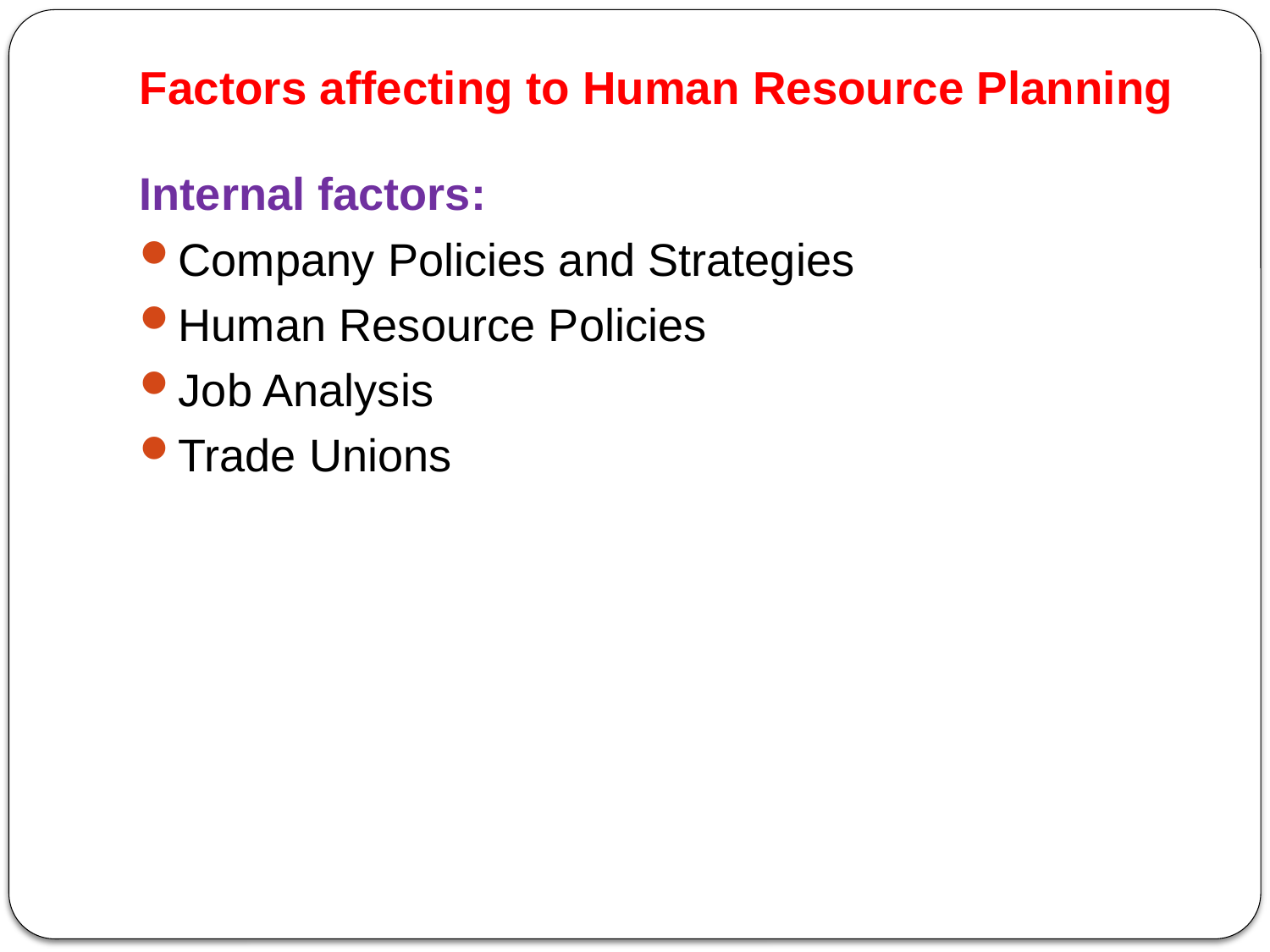

# Factors affecting to Human Resource Planning
Internal factors:
Company Policies and Strategies
Human Resource Policies
Job Analysis
Trade Unions